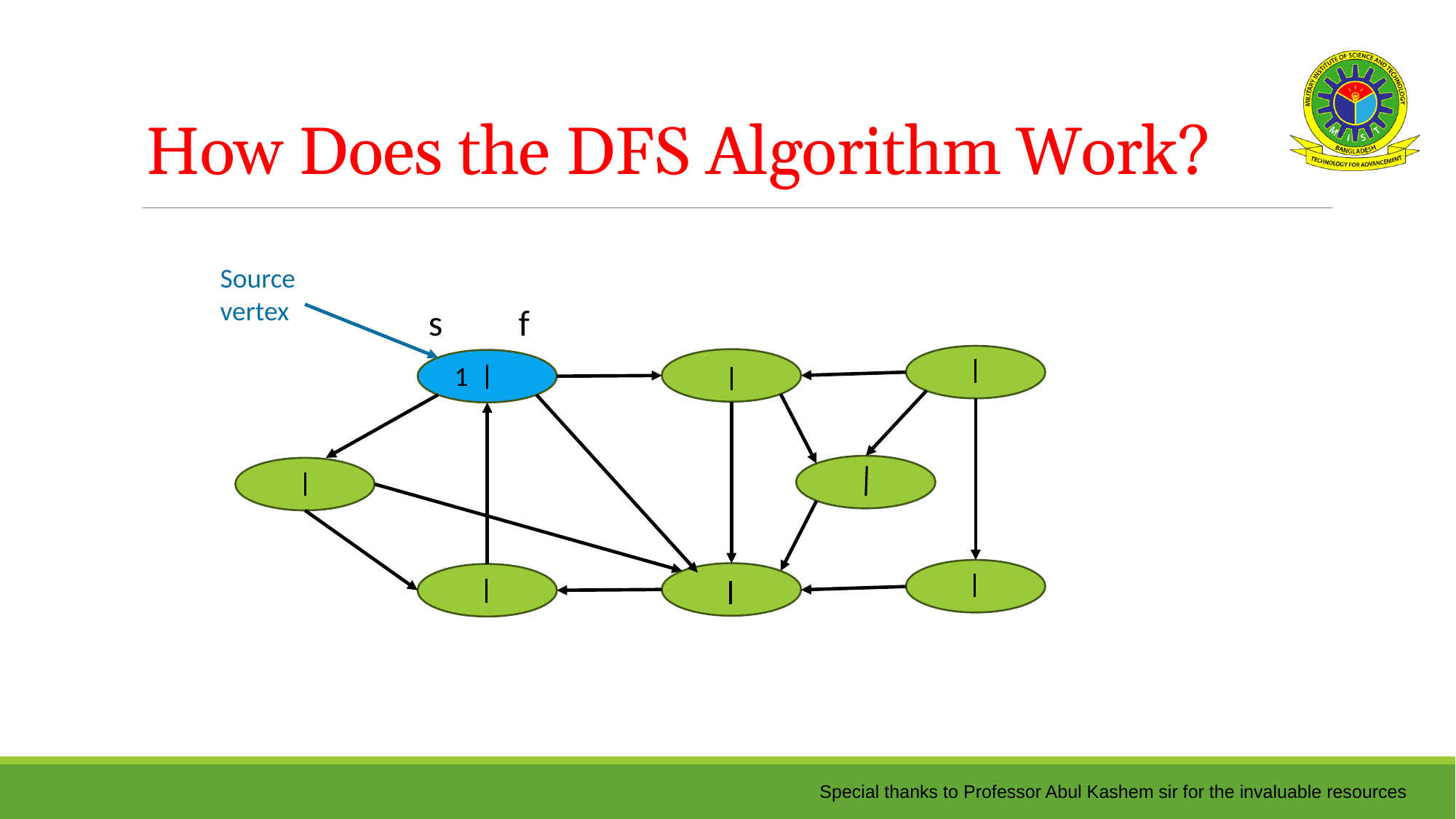

# How Does the DFS Algorithm Work?
Source
vertex
f
s

1

Special thanks to Professor Abul Kashem sir for the invaluable resources